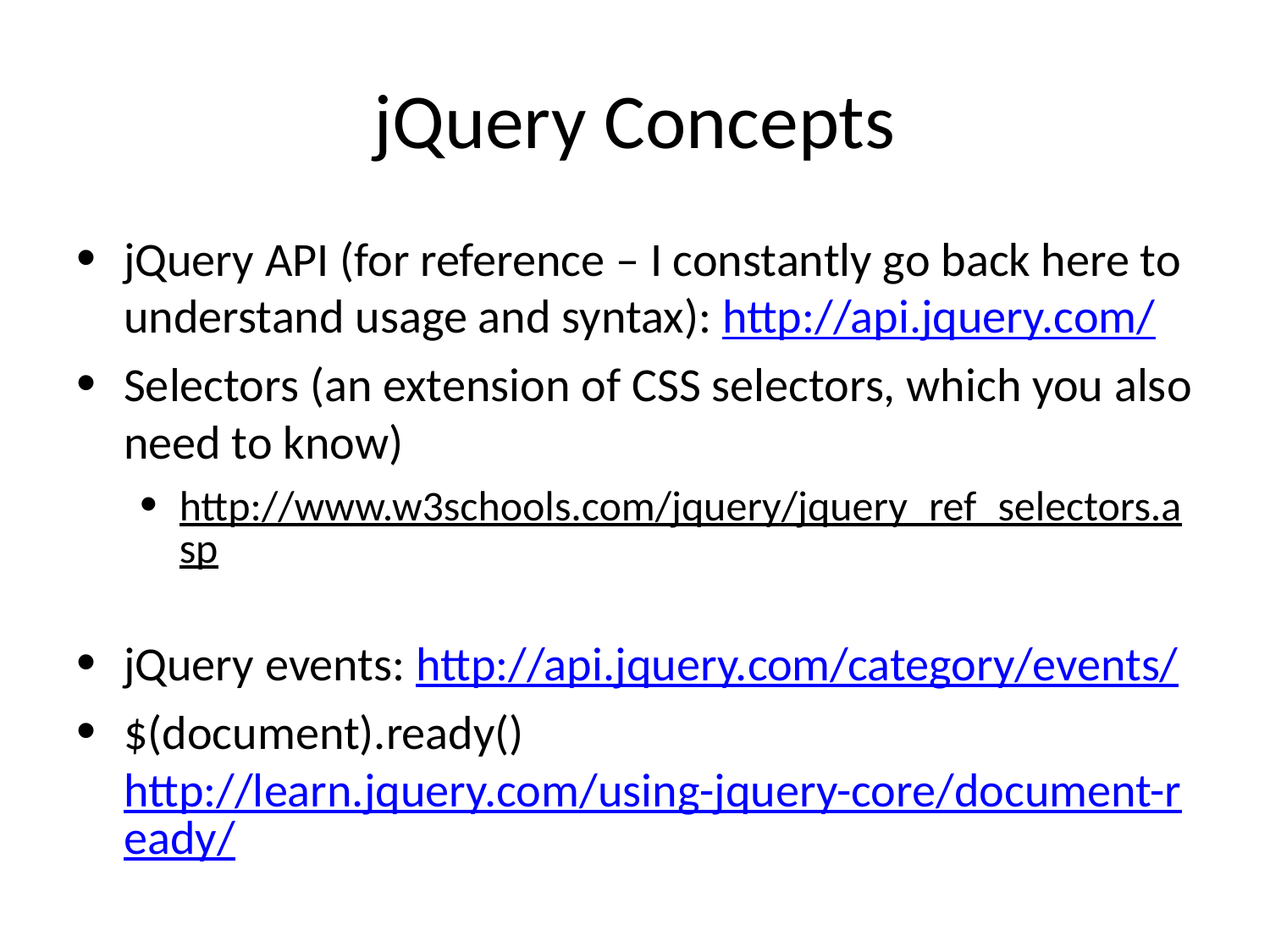

# jQuery Concepts
jQuery API (for reference – I constantly go back here to understand usage and syntax): http://api.jquery.com/
Selectors (an extension of CSS selectors, which you also need to know)
http://www.w3schools.com/jquery/jquery_ref_selectors.asp
jQuery events: http://api.jquery.com/category/events/
$(document).ready() http://learn.jquery.com/using-jquery-core/document-ready/